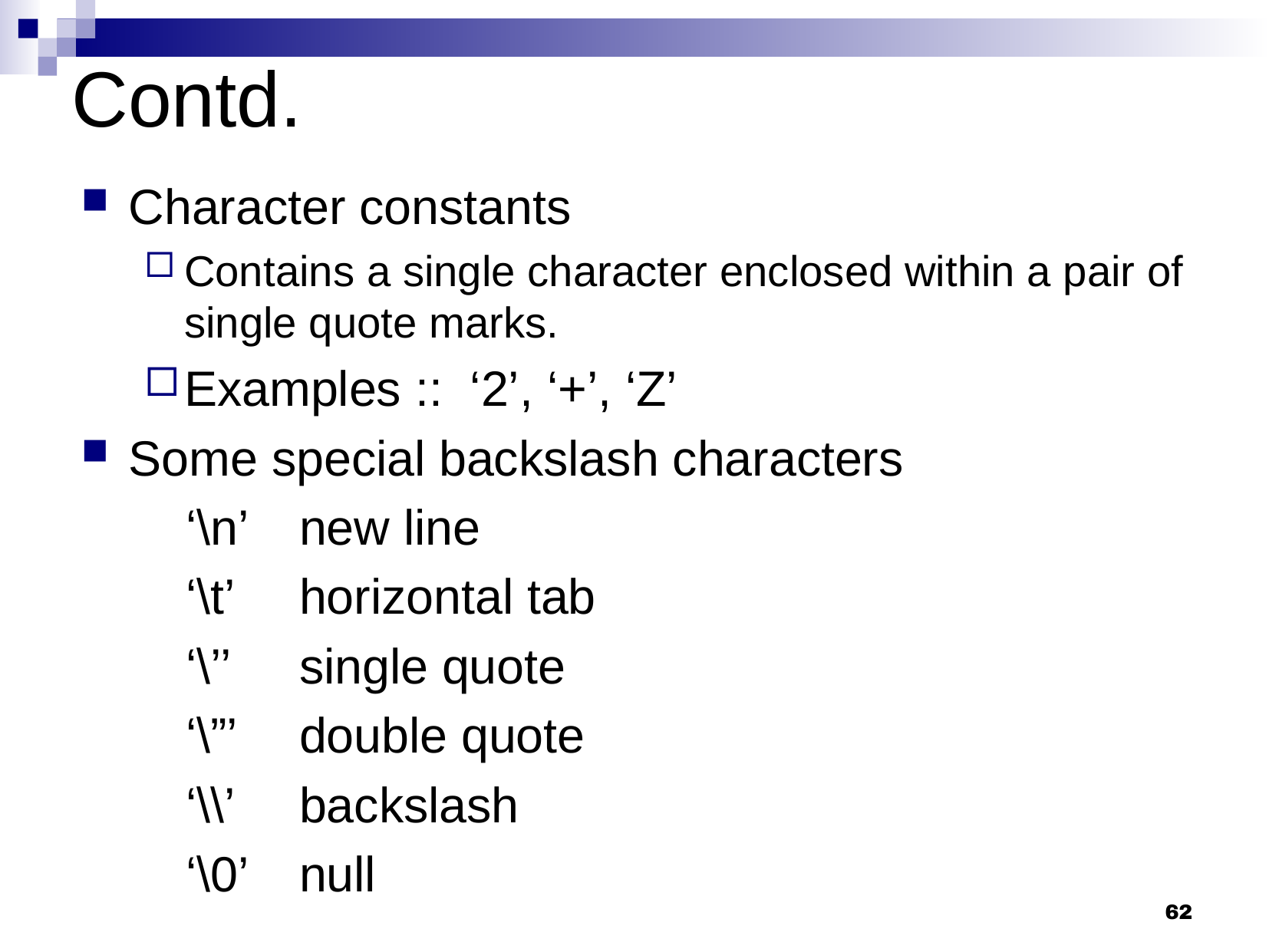

Contd.
Character constants
Contains a single character enclosed within a pair of single quote marks.
Examples ::  ‘2’, ‘+’, ‘Z’
Some special backslash characters
   ‘\n’	new line
   ‘\t’	horizontal tab
   ‘\’’	single quote
   ‘\”’	double quote
   ‘\\’	backslash
   ‘\0’	null
62